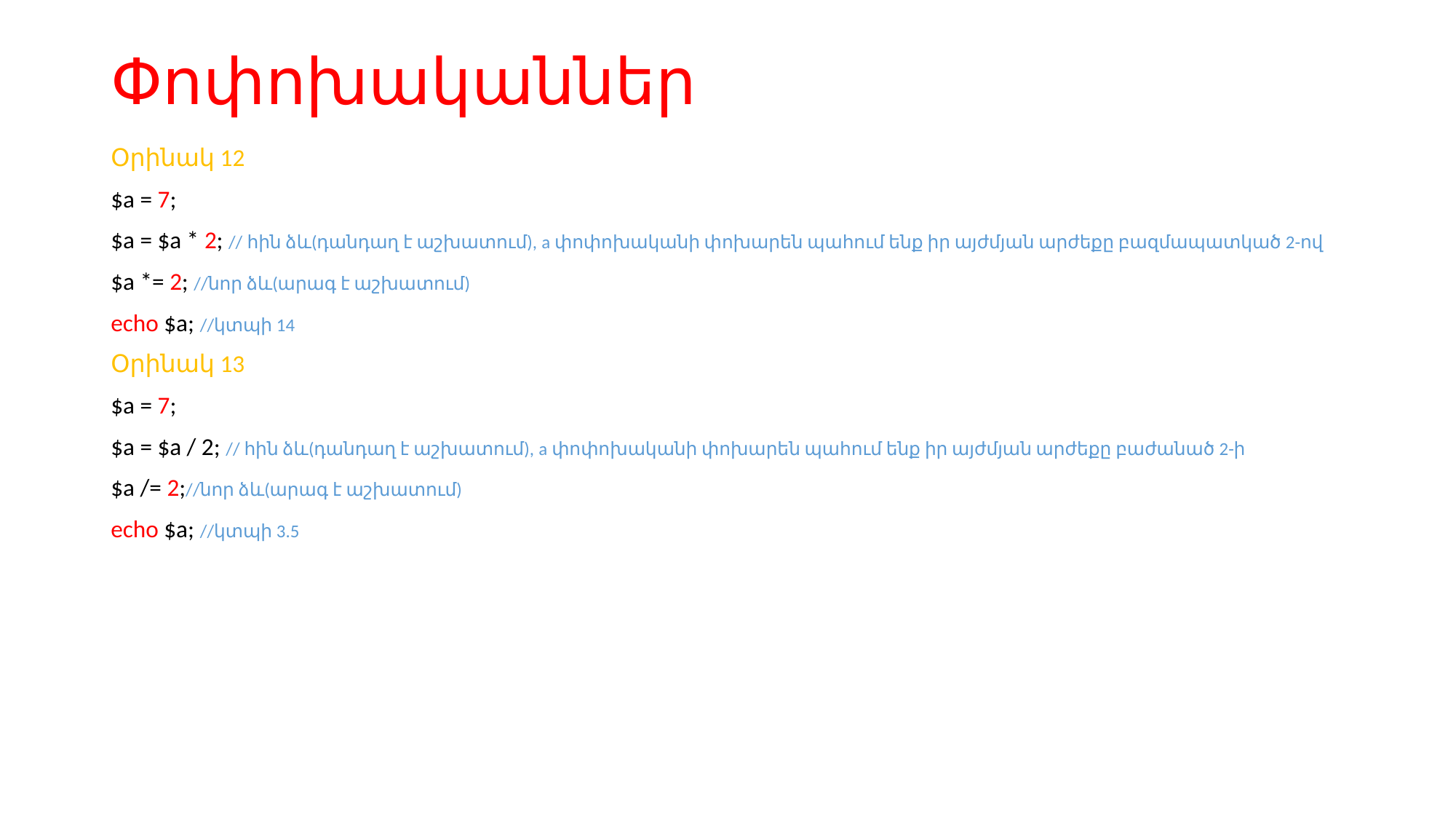

# Փոփոխականներ
Օրինակ 12
$a = 7;
$a = $a * 2; // հին ձև(դանդաղ է աշխատում), a փոփոխականի փոխարեն պահում ենք իր այժմյան արժեքը բազմապատկած 2-ով
$a *= 2; //նոր ձև(արագ է աշխատում)
echo $a; //կտպի 14
Օրինակ 13
$a = 7;
$a = $a / 2; // հին ձև(դանդաղ է աշխատում), a փոփոխականի փոխարեն պահում ենք իր այժմյան արժեքը բաժանած 2-ի
$a /= 2;//նոր ձև(արագ է աշխատում)
echo $a; //կտպի 3.5